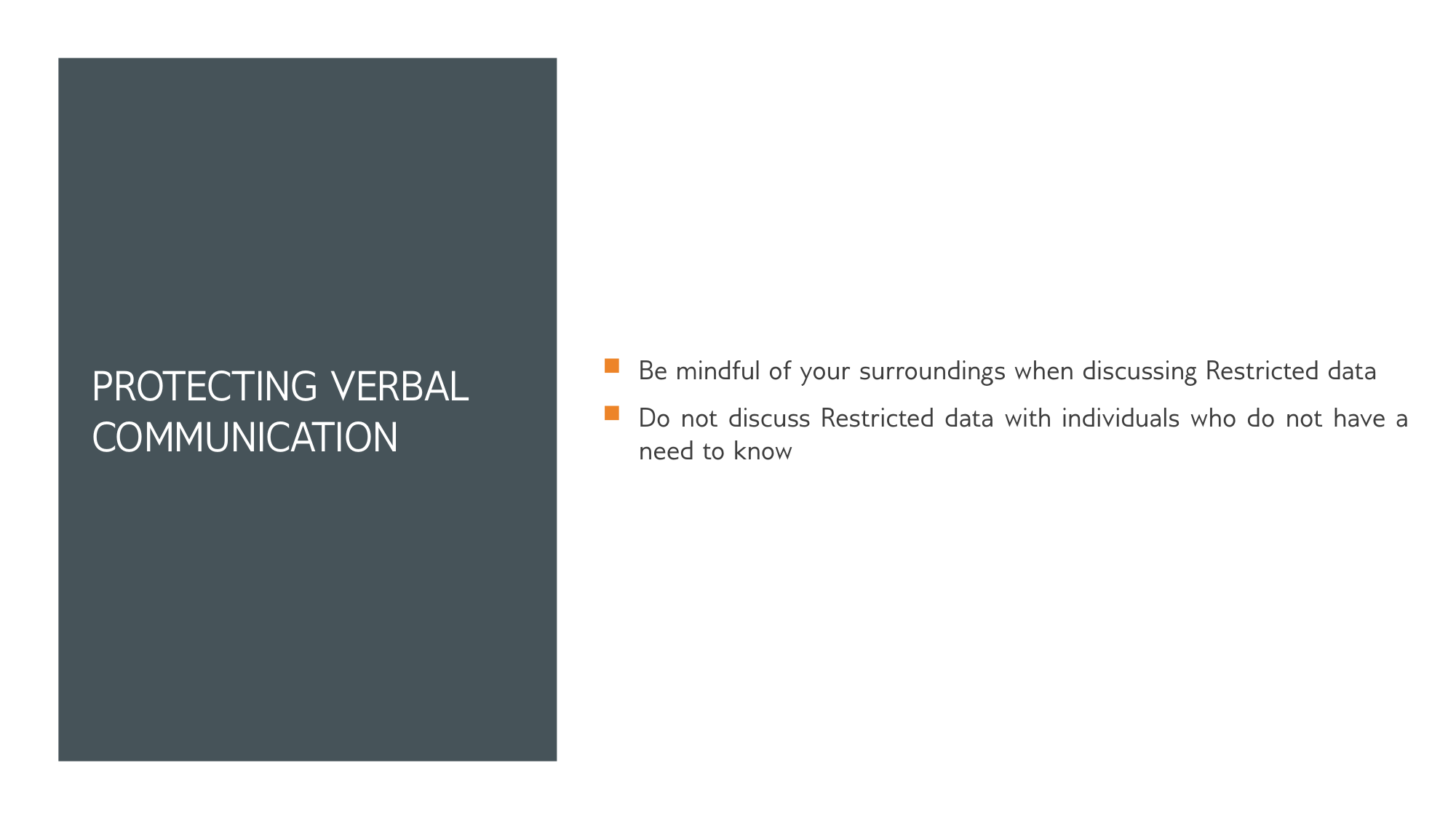

Be mindful of your surroundings when discussing Restricted data
Do not discuss Restricted data with individuals who do not have a need to know
# Protecting Verbal Communication